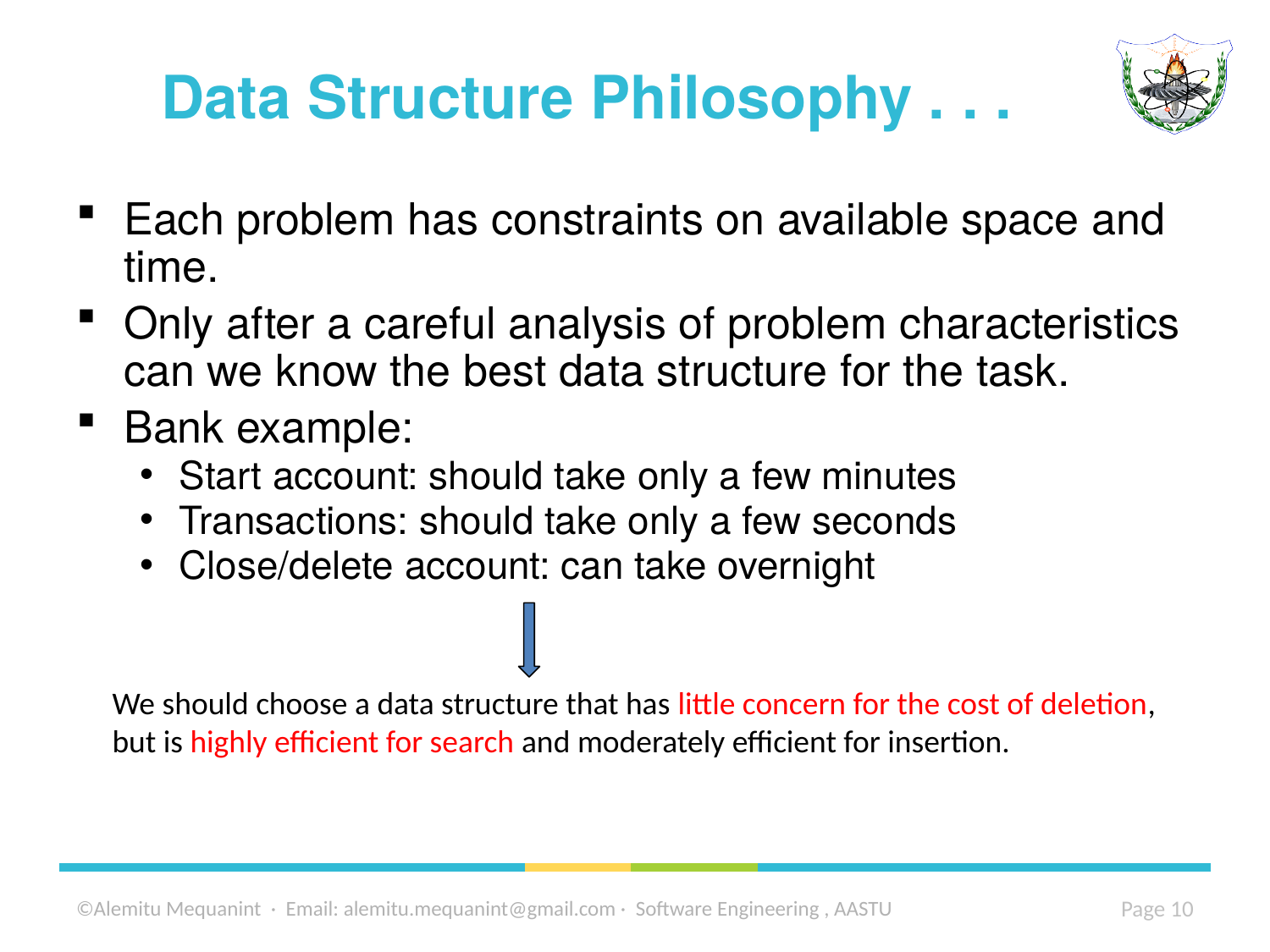

# Data Structure Philosophy . . .
Each problem has constraints on available space and time.
Only after a careful analysis of problem characteristics can we know the best data structure for the task.
Bank example:
Start account: should take only a few minutes
Transactions: should take only a few seconds
Close/delete account: can take overnight

We should choose a data structure that has little concern for the cost of deletion, but is highly efficient for search and moderately efficient for insertion.

©Alemitu Mequanint  ·  Email: alemitu.mequanint@gmail.com ·  Software Engineering , AASTU

10